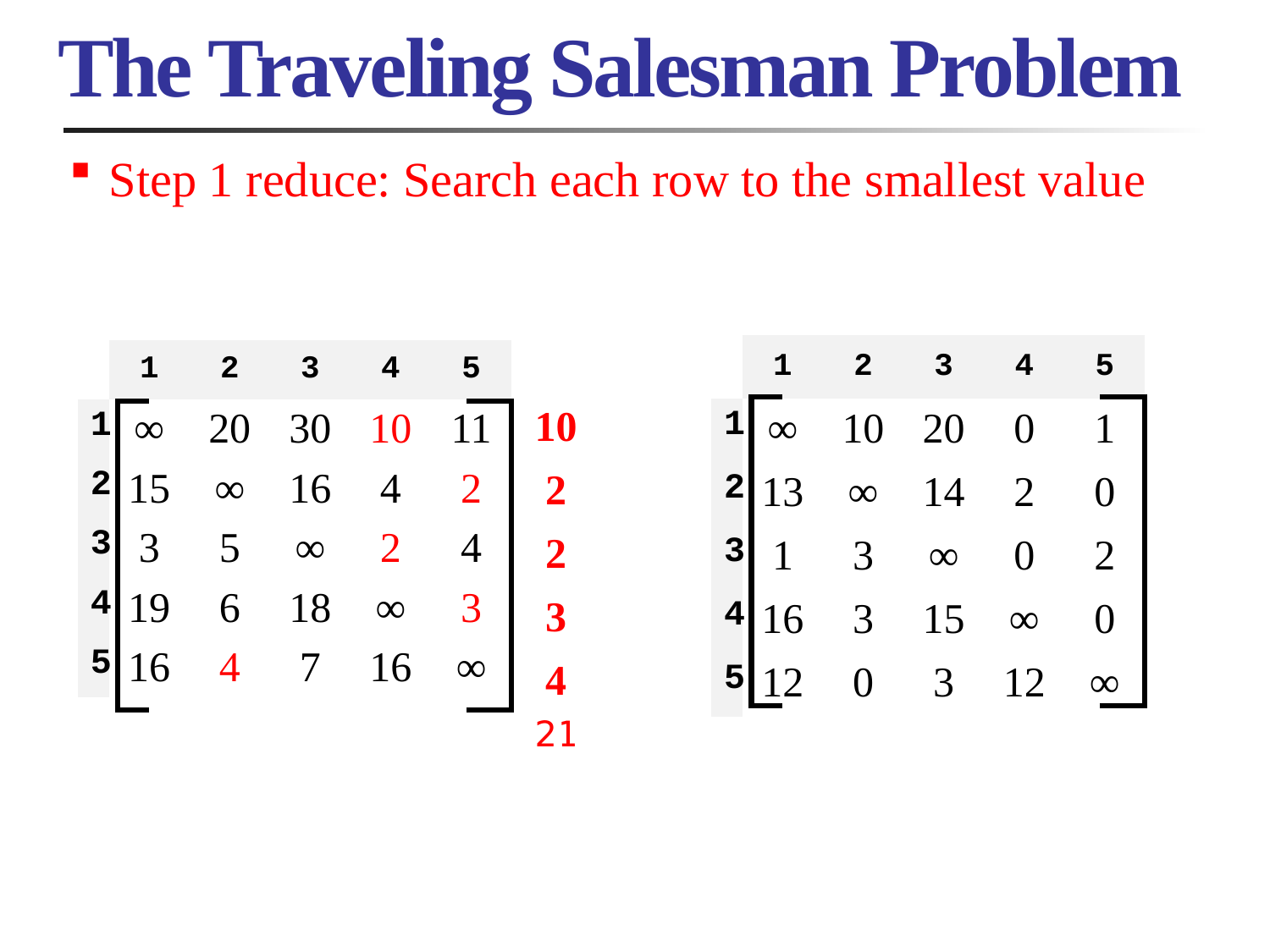

# The Traveling Salesman Problem
Step 1 reduce: Search each row to the smallest value
|  | 1 | 2 | 3 | 4 | 5 |
| --- | --- | --- | --- | --- | --- |
| 1 | ∞ | 10 | 20 | 0 | 1 |
| 2 | 13 | ∞ | 14 | 2 | 0 |
| 3 | 1 | 3 | ∞ | 0 | 2 |
| 4 | 16 | 3 | 15 | ∞ | 0 |
| 5 | 12 | 0 | 3 | 12 | ∞ |
|  | 1 | 2 | 3 | 4 | 5 |
| --- | --- | --- | --- | --- | --- |
| 1 | ∞ | 20 | 30 | 10 | 11 |
| 2 | 15 | ∞ | 16 | 4 | 2 |
| 3 | 3 | 5 | ∞ | 2 | 4 |
| 4 | 19 | 6 | 18 | ∞ | 3 |
| 5 | 16 | 4 | 7 | 16 | ∞ |
| 10 |
| --- |
| 2 |
| 2 |
| 3 |
| 4 |

21